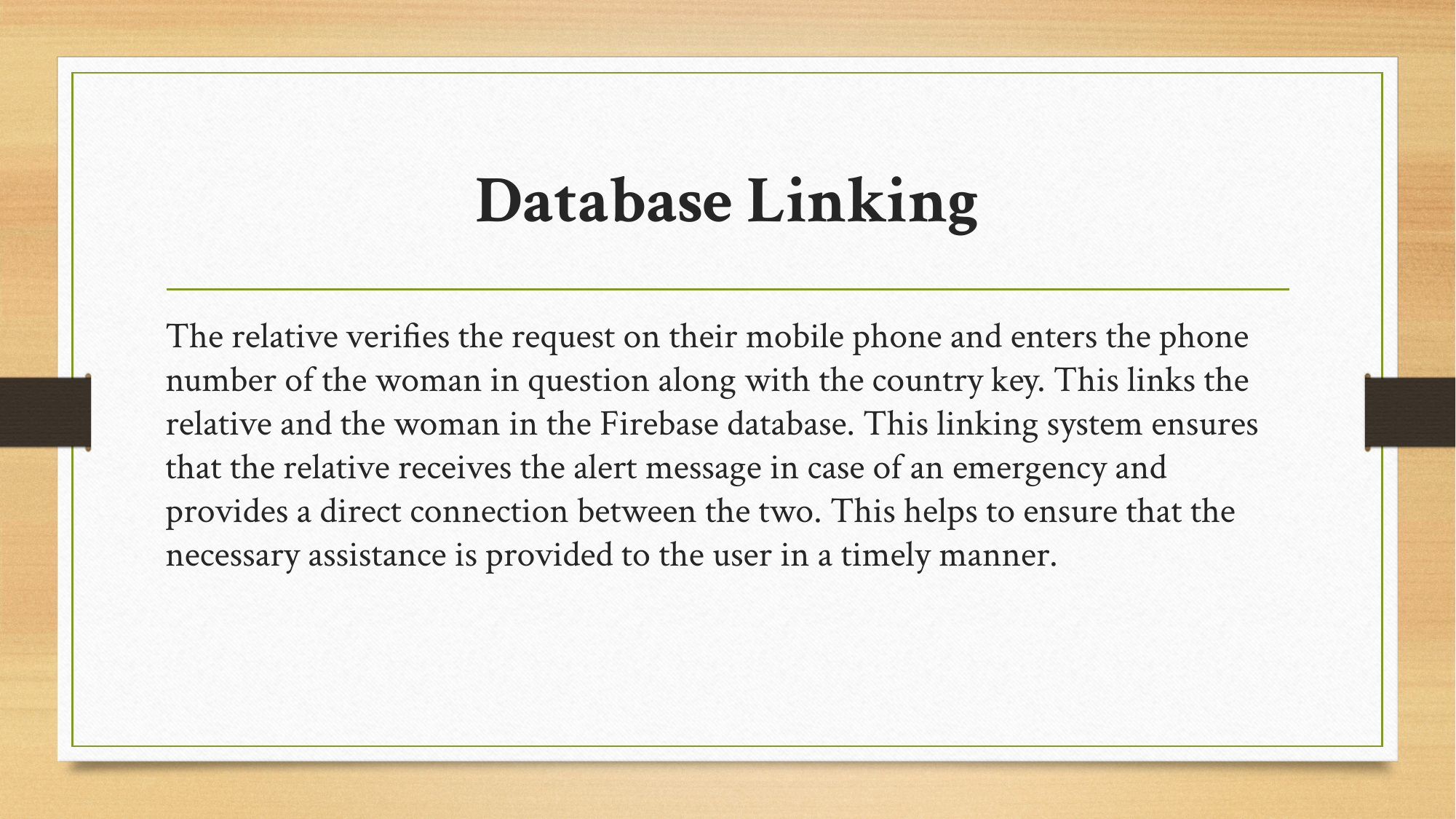

# Database Linking
The relative verifies the request on their mobile phone and enters the phone number of the woman in question along with the country key. This links the relative and the woman in the Firebase database. This linking system ensures that the relative receives the alert message in case of an emergency and provides a direct connection between the two. This helps to ensure that the necessary assistance is provided to the user in a timely manner.